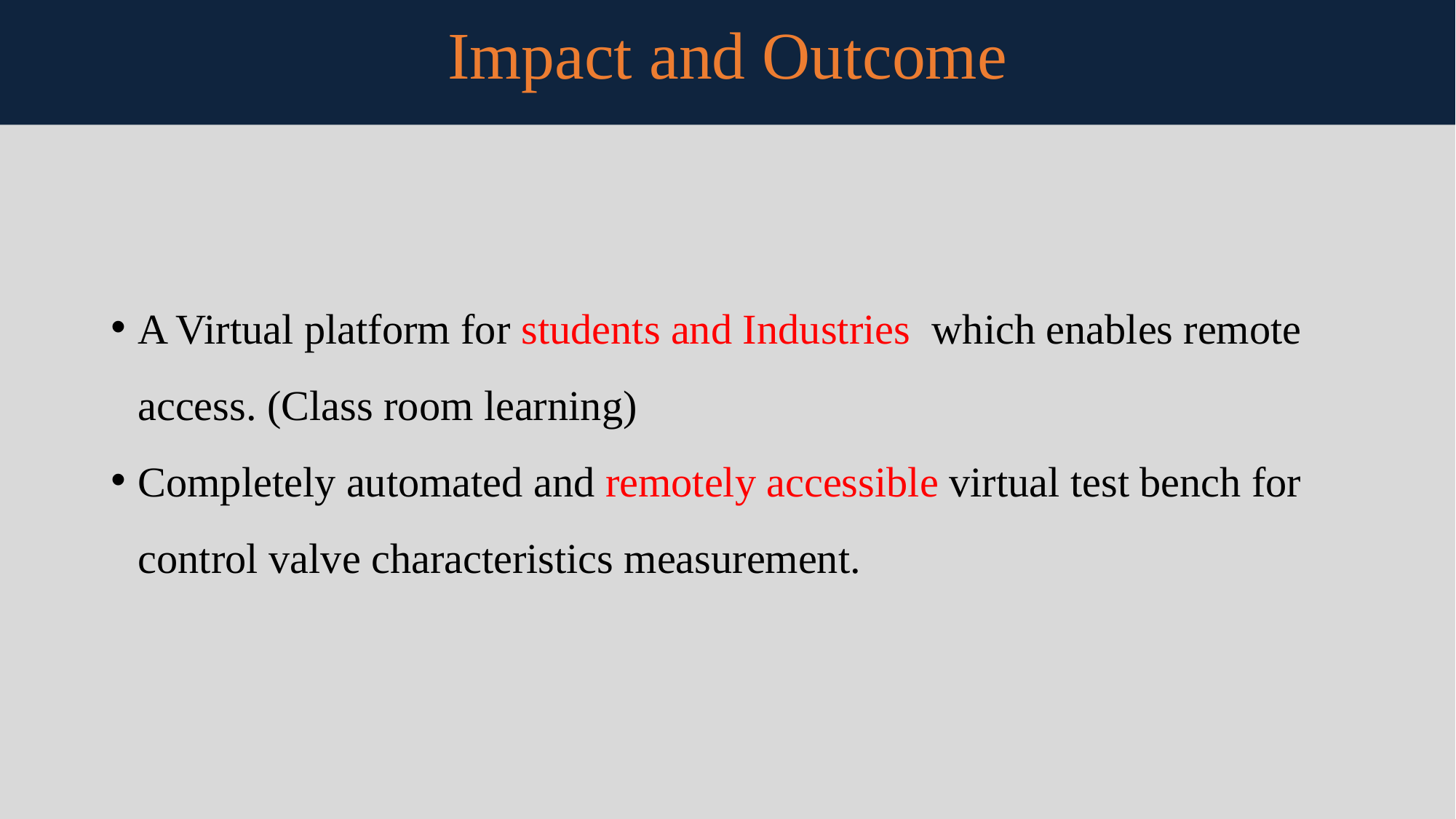

Impact and Outcome

A Virtual platform for students and Industries  which enables remote access. (Class room learning)
Completely automated and remotely accessible virtual test bench for control valve characteristics measurement.